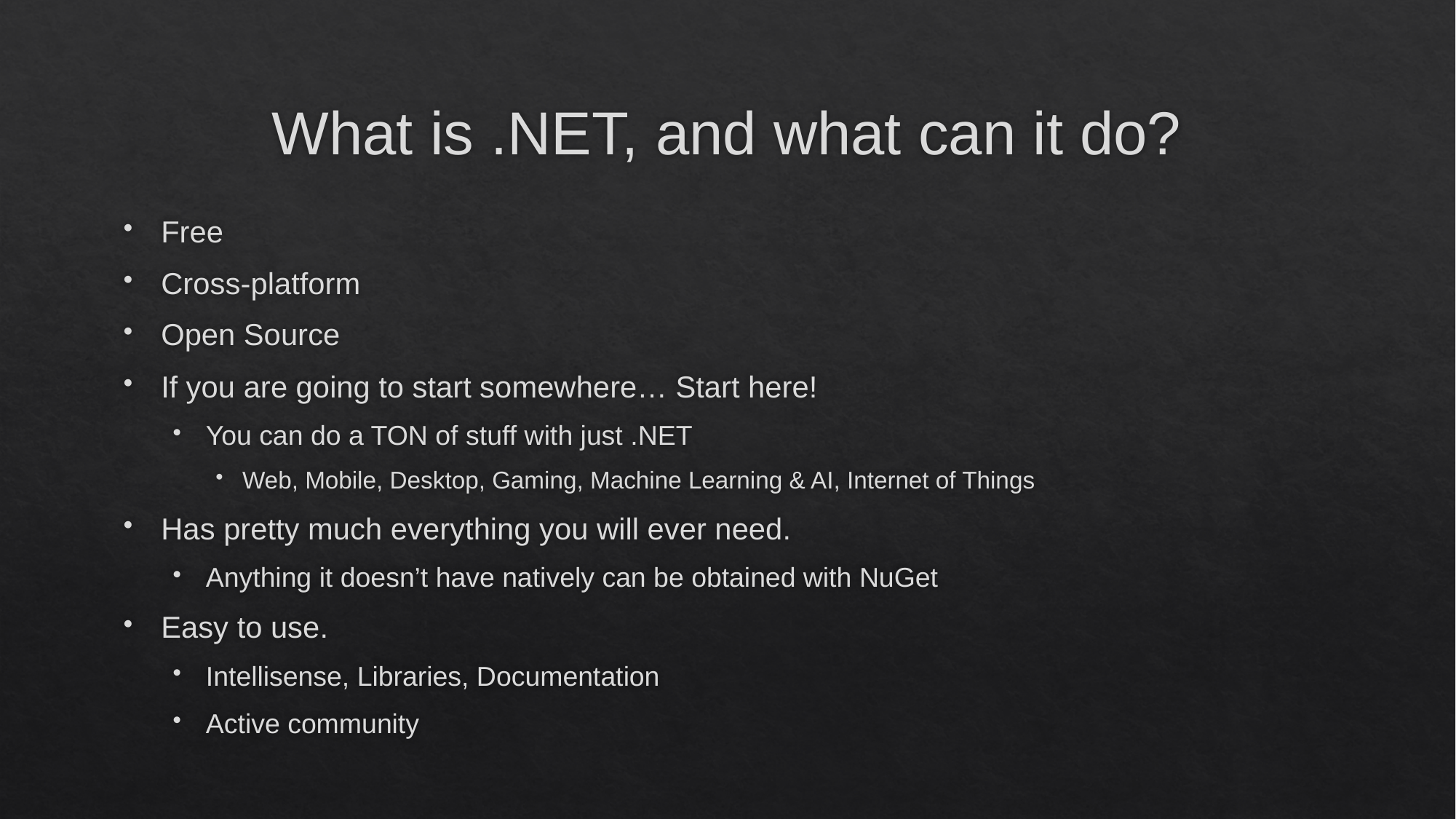

# What is .NET, and what can it do?
Free
Cross-platform
Open Source
If you are going to start somewhere… Start here!
You can do a TON of stuff with just .NET
Web, Mobile, Desktop, Gaming, Machine Learning & AI, Internet of Things
Has pretty much everything you will ever need.
Anything it doesn’t have natively can be obtained with NuGet
Easy to use.
Intellisense, Libraries, Documentation
Active community